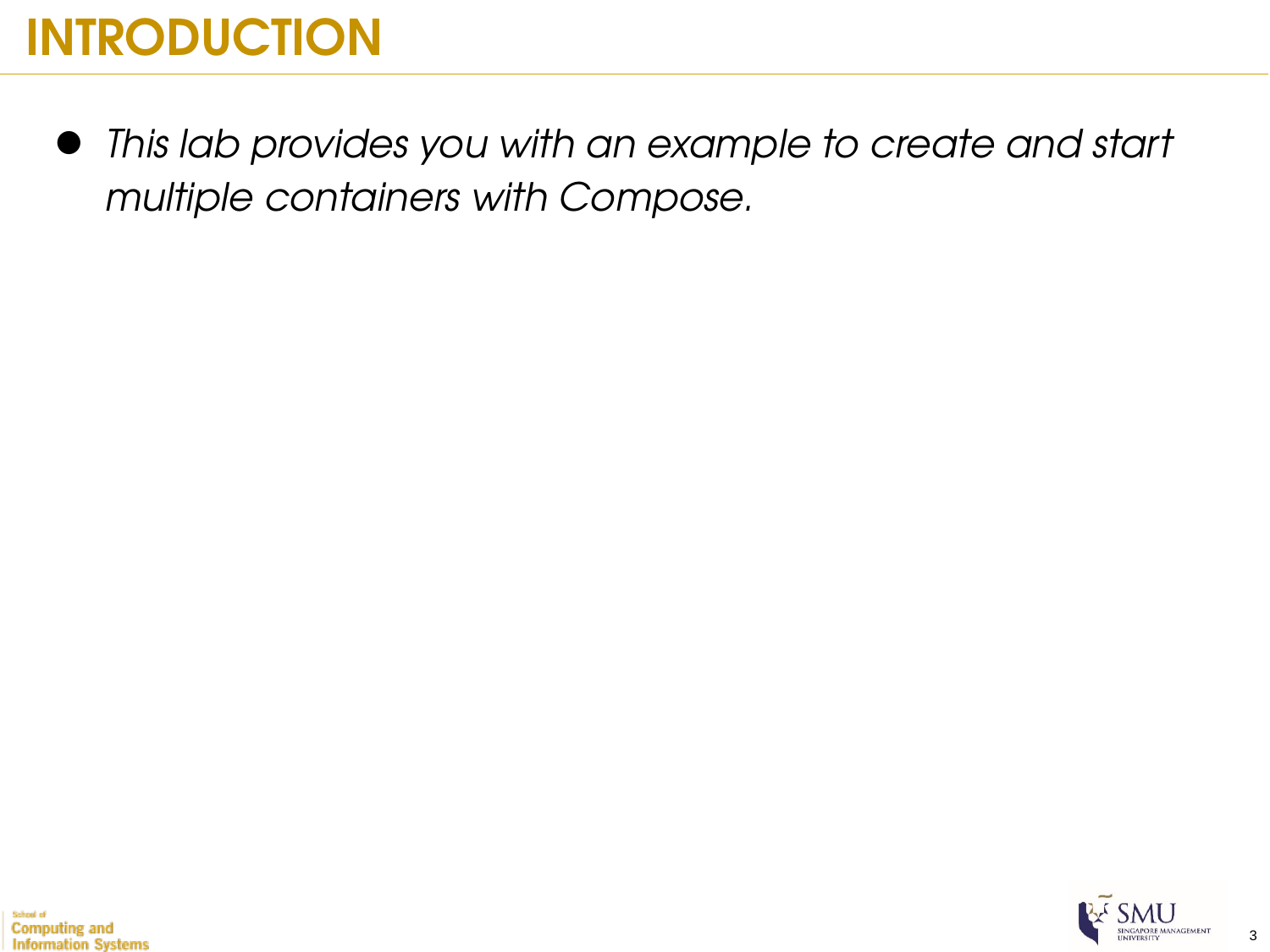

INTRODUCTION
This lab provides you with an example to create and start multiple containers with Compose.

3